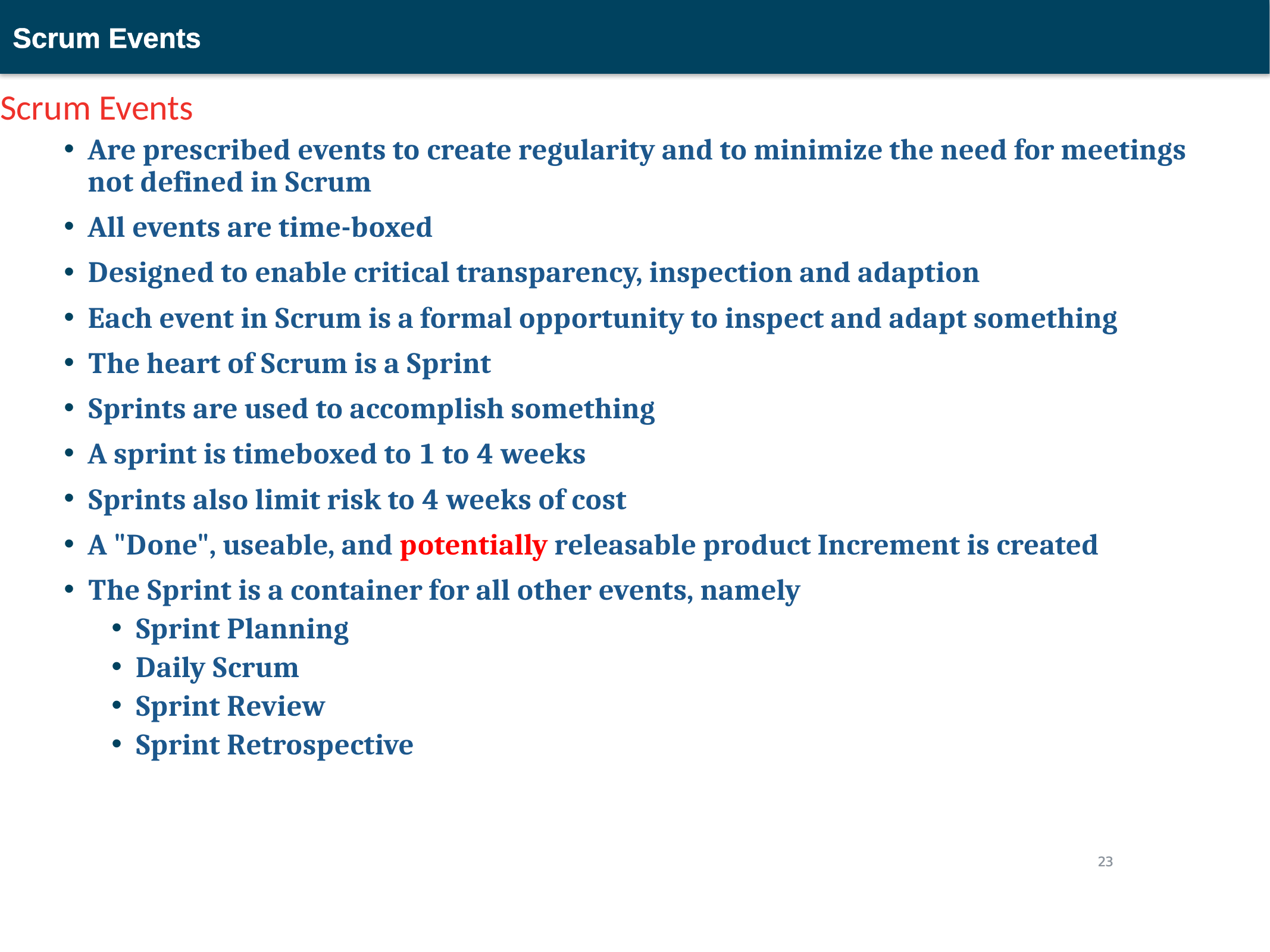

Scrum Events
Scrum Events
Are prescribed events to create regularity and to minimize the need for meetings not defined in Scrum
All events are time-boxed
Designed to enable critical transparency, inspection and adaption
Each event in Scrum is a formal opportunity to inspect and adapt something
The heart of Scrum is a Sprint
Sprints are used to accomplish something
A sprint is timeboxed to 1 to 4 weeks
Sprints also limit risk to 4 weeks of cost
A "Done", useable, and potentially releasable product Increment is created
The Sprint is a container for all other events, namely
Sprint Planning
Daily Scrum
Sprint Review
Sprint Retrospective

23